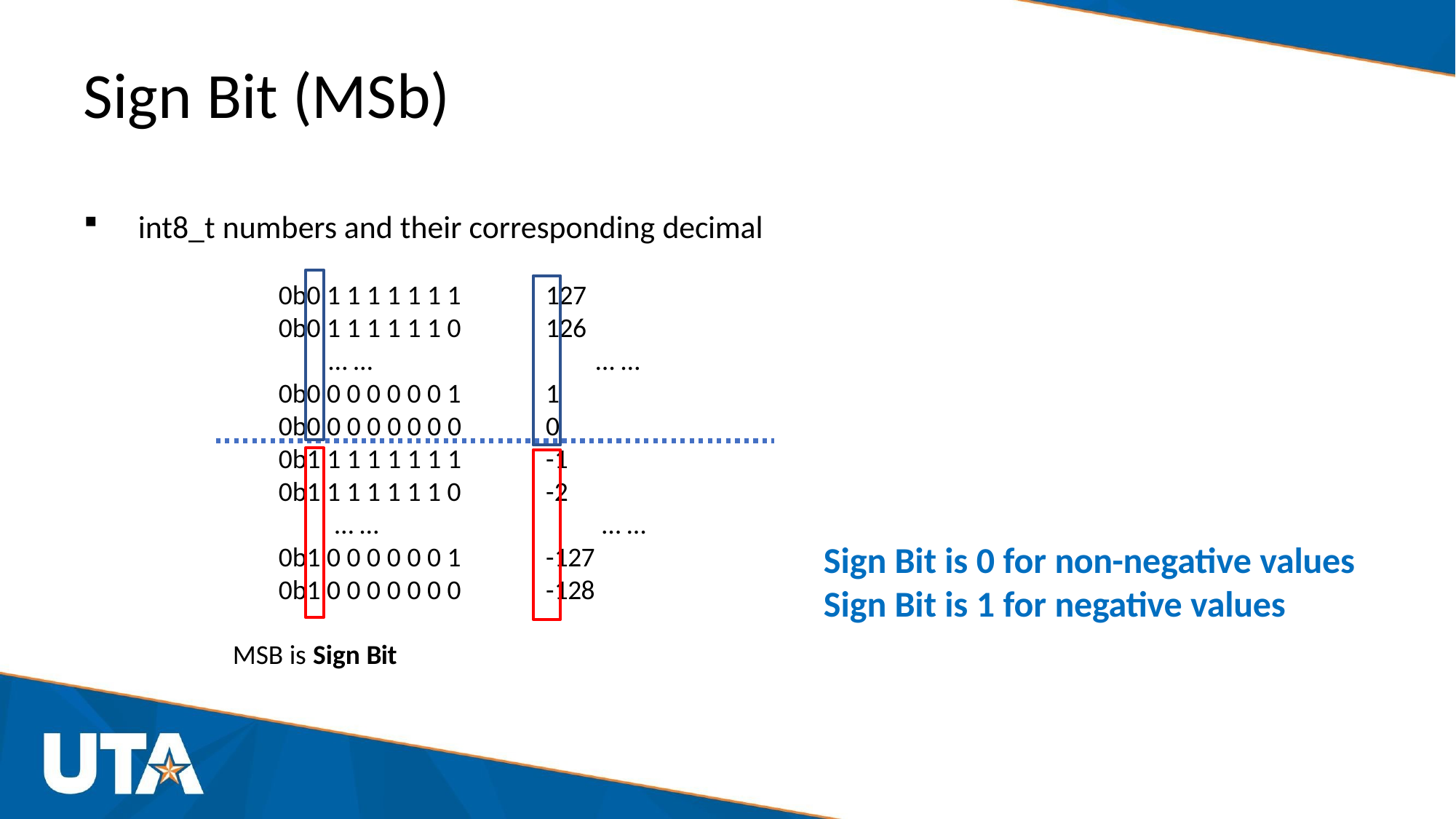

# Sign Bit (MSb)
int8_t numbers and their corresponding decimal

0b0 1 1 1 1 1 1 1
0b0 1 1 1 1 1 1 0
127
126
… …
… …
0b0 0 0 0 0 0 0 1
0b0 0 0 0 0 0 0 0
1
0
0b1 1 1 1 1 1 1 1
0b1 1 1 1 1 1 1 0
-1
-2
… …
… …
Sign Bit is 0 for non-negative values Sign Bit is 1 for negative values
0b1 0 0 0 0 0 0 1
0b1 0 0 0 0 0 0 0
-127
-128
MSB is Sign Bit